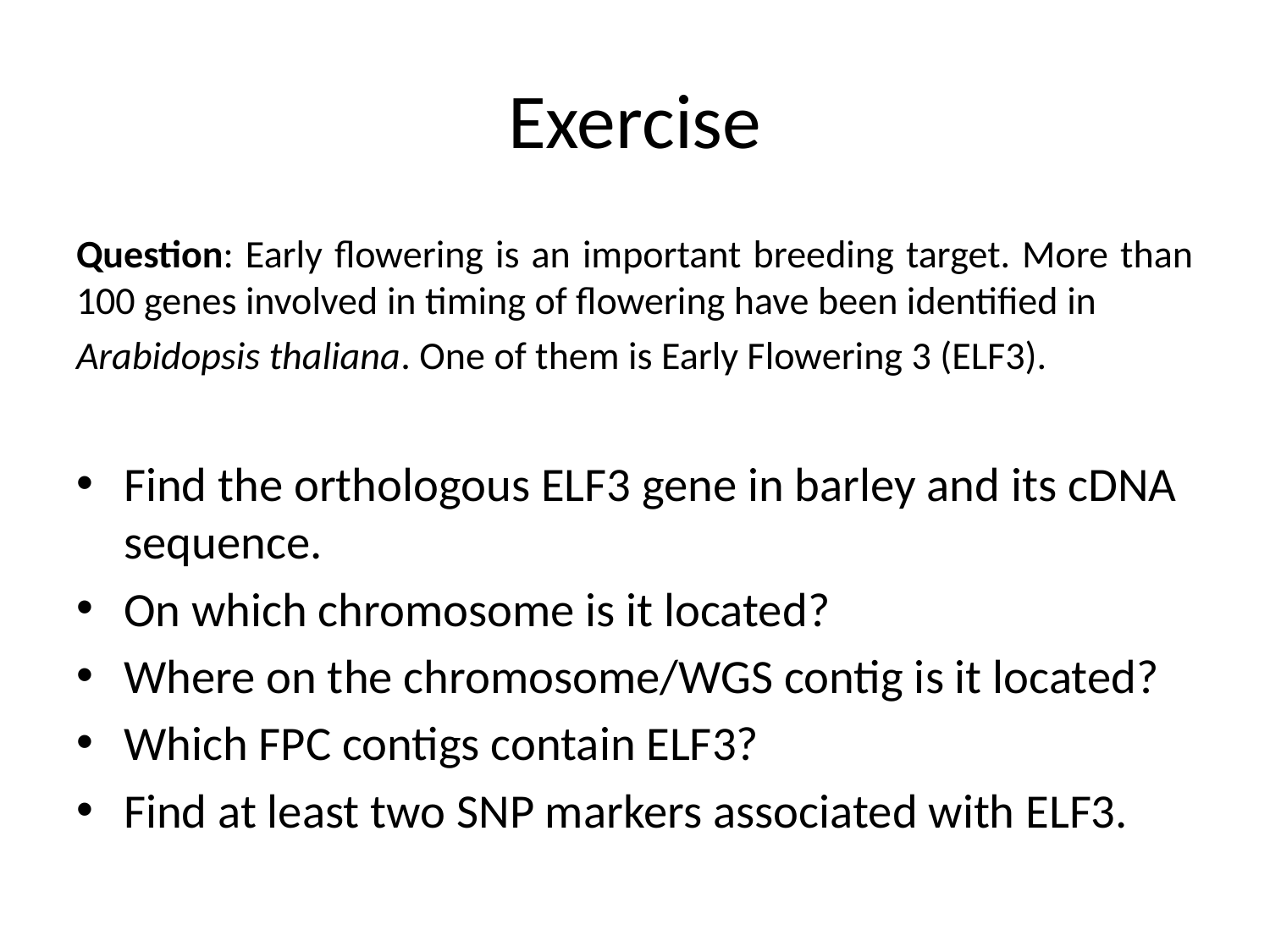

# Exercise
Question: Early flowering is an important breeding target. More than 100 genes involved in timing of flowering have been identified in
Arabidopsis thaliana. One of them is Early Flowering 3 (ELF3).

Find the orthologous ELF3 gene in barley and its cDNA sequence.
On which chromosome is it located?
Where on the chromosome/WGS contig is it located?
Which FPC contigs contain ELF3?
Find at least two SNP markers associated with ELF3.